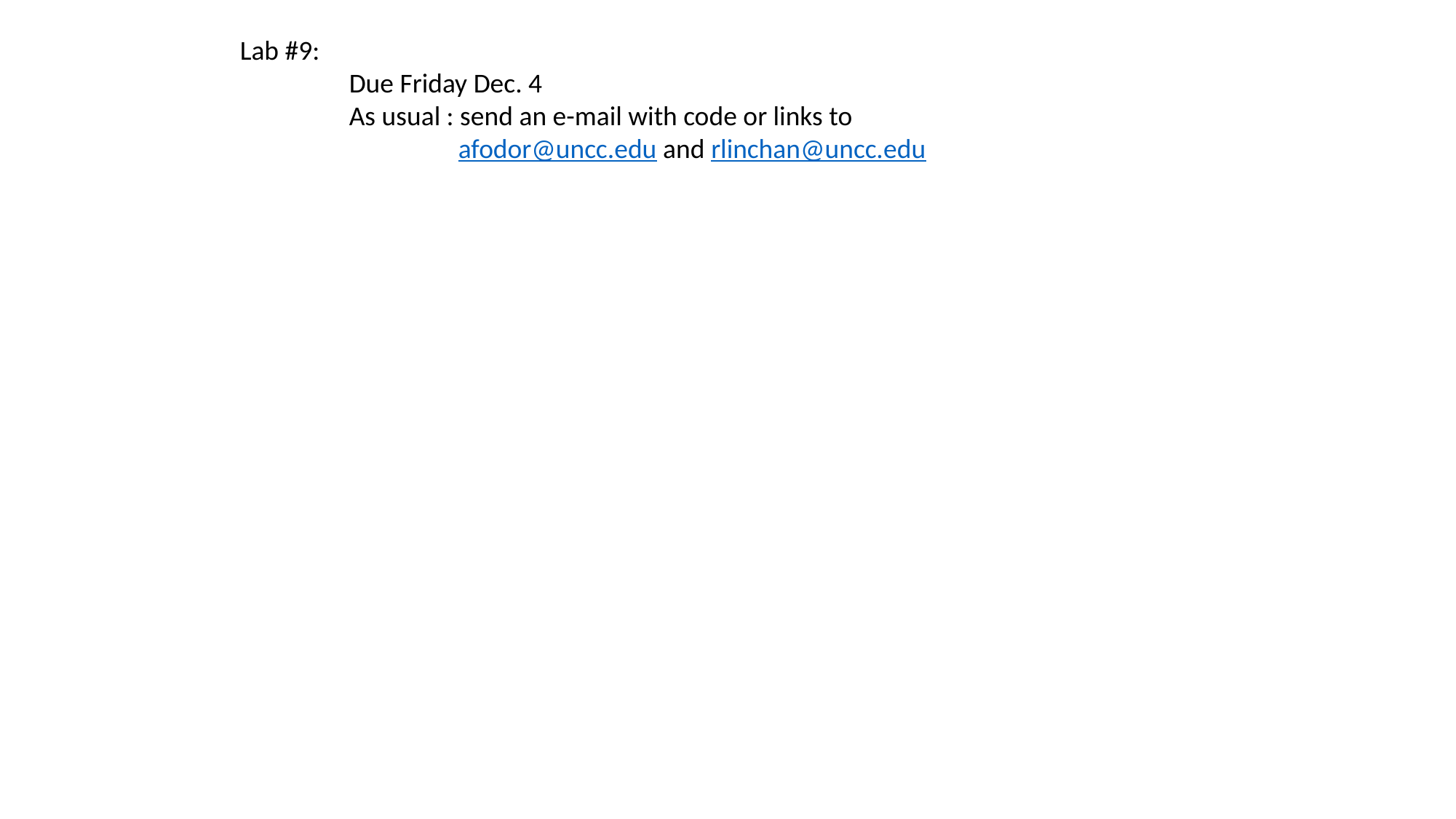

Lab #9:
	Due Friday Dec. 4
	As usual : send an e-mail with code or links to
		afodor@uncc.edu and rlinchan@uncc.edu